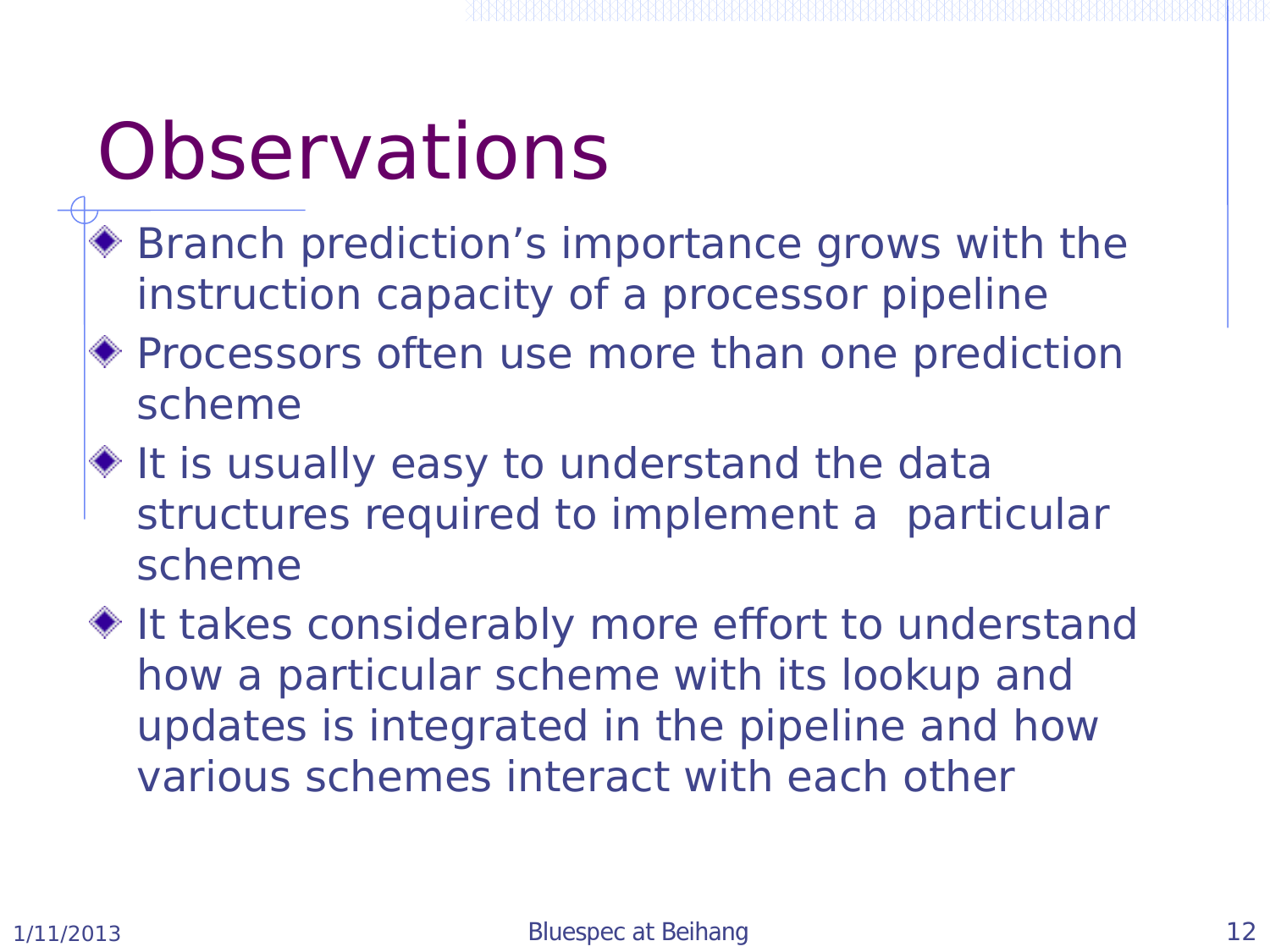

# Observations
Branch prediction’s importance grows with the instruction capacity of a processor pipeline
Processors often use more than one prediction scheme
It is usually easy to understand the data structures required to implement a  particular scheme
It takes considerably more effort to understand how a particular scheme with its lookup and updates is integrated in the pipeline and how various schemes interact with each other
1/11/2013
Bluespec at Beihang
12